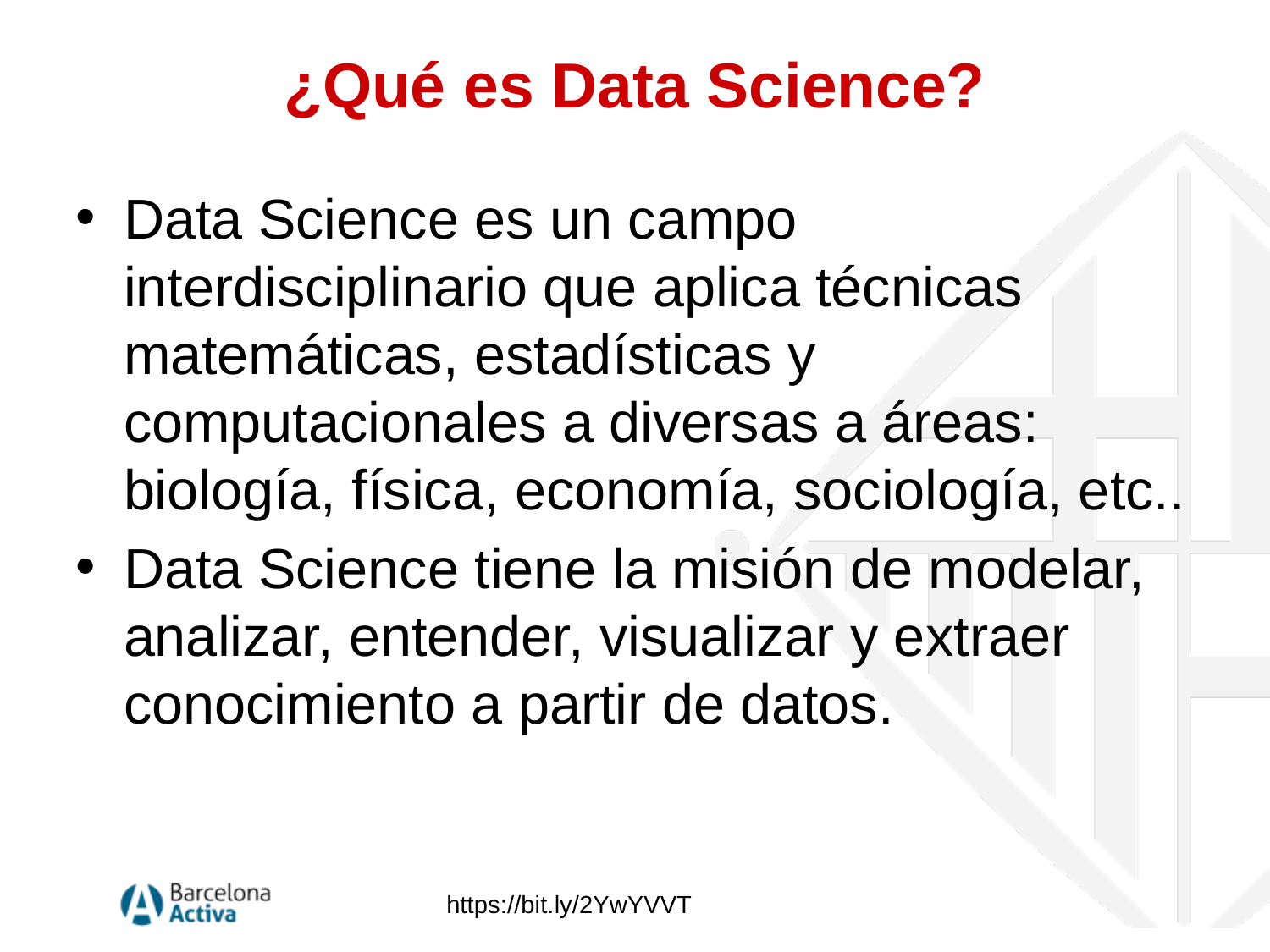

# ¿Qué es Data Science?
Data Science es un campo interdisciplinario que aplica técnicas matemáticas, estadísticas y computacionales a diversas a áreas: biología, física, economía, sociología, etc..
Data Science tiene la misión de modelar, analizar, entender, visualizar y extraer conocimiento a partir de datos.

https://bit.ly/2YwYVVT